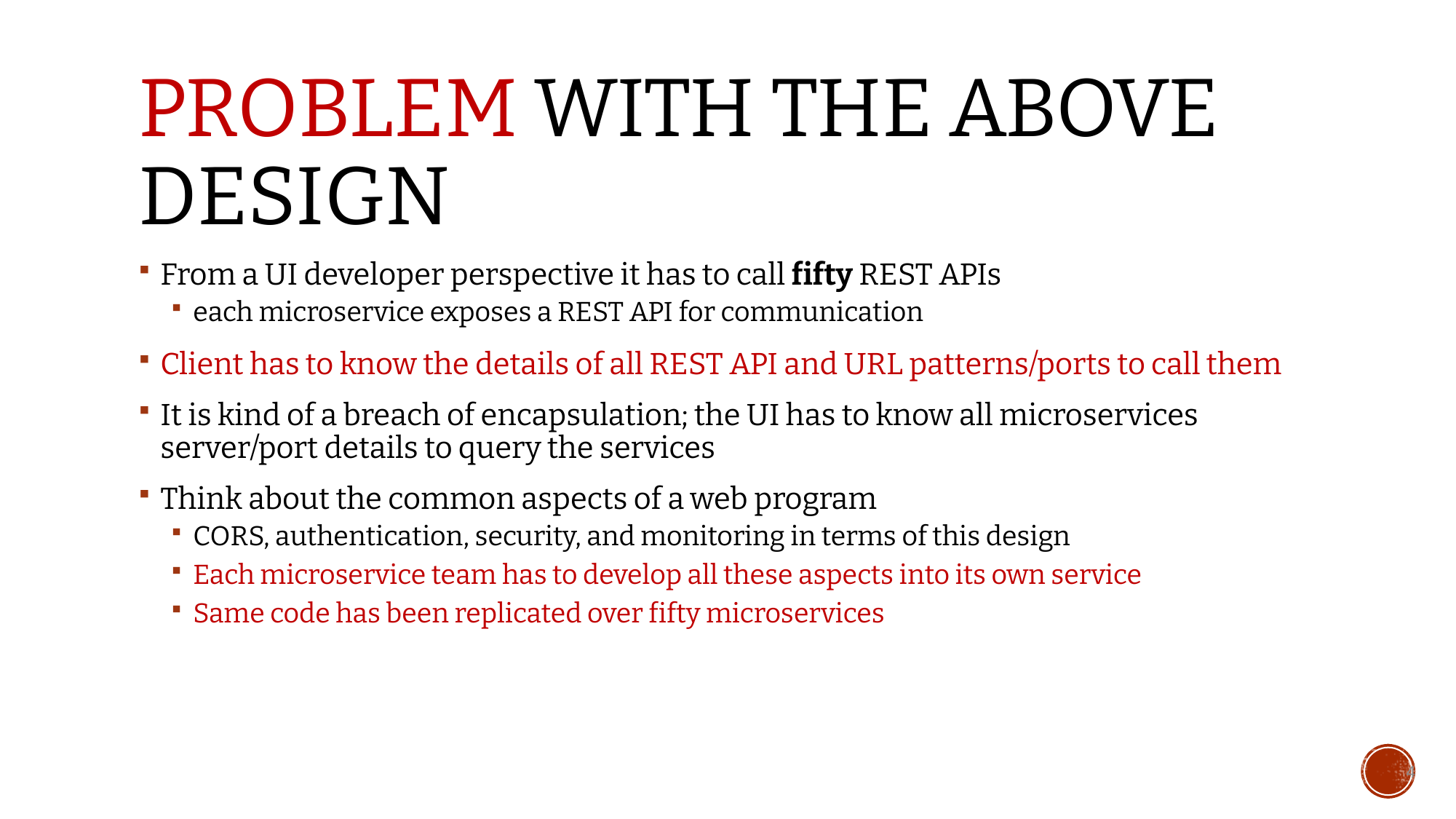

# Problem with the above design
From a UI developer perspective it has to call fifty REST APIs
each microservice exposes a REST API for communication
Client has to know the details of all REST API and URL patterns/ports to call them
It is kind of a breach of encapsulation; the UI has to know all microservices server/port details to query the services
Think about the common aspects of a web program
CORS, authentication, security, and monitoring in terms of this design
Each microservice team has to develop all these aspects into its own service
Same code has been replicated over fifty microservices
4